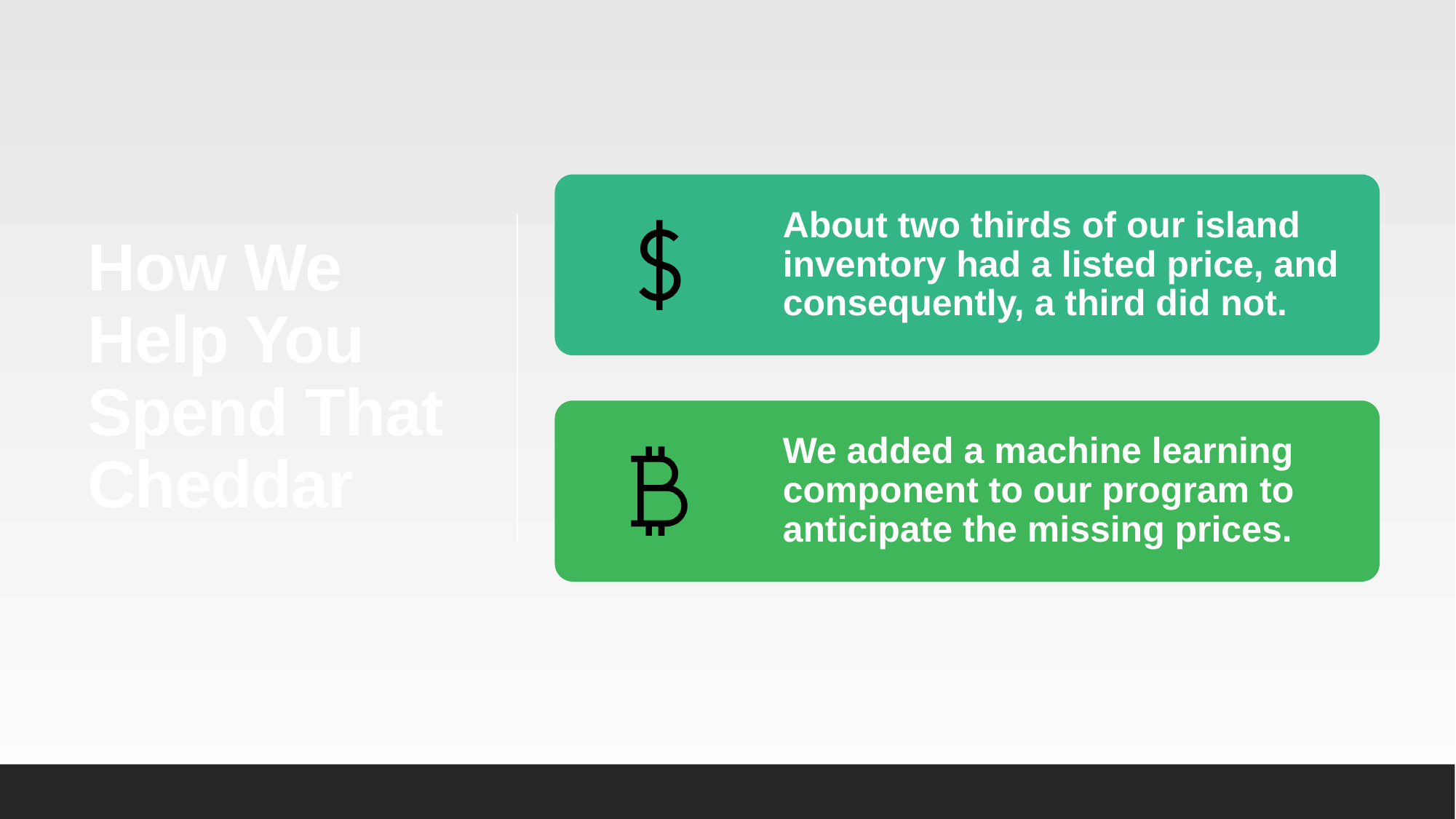

# How We Help You Spend That Cheddar
About two thirds of our island inventory had a listed price, and consequently, a third did not.
We added a machine learning component to our program to anticipate the missing prices.